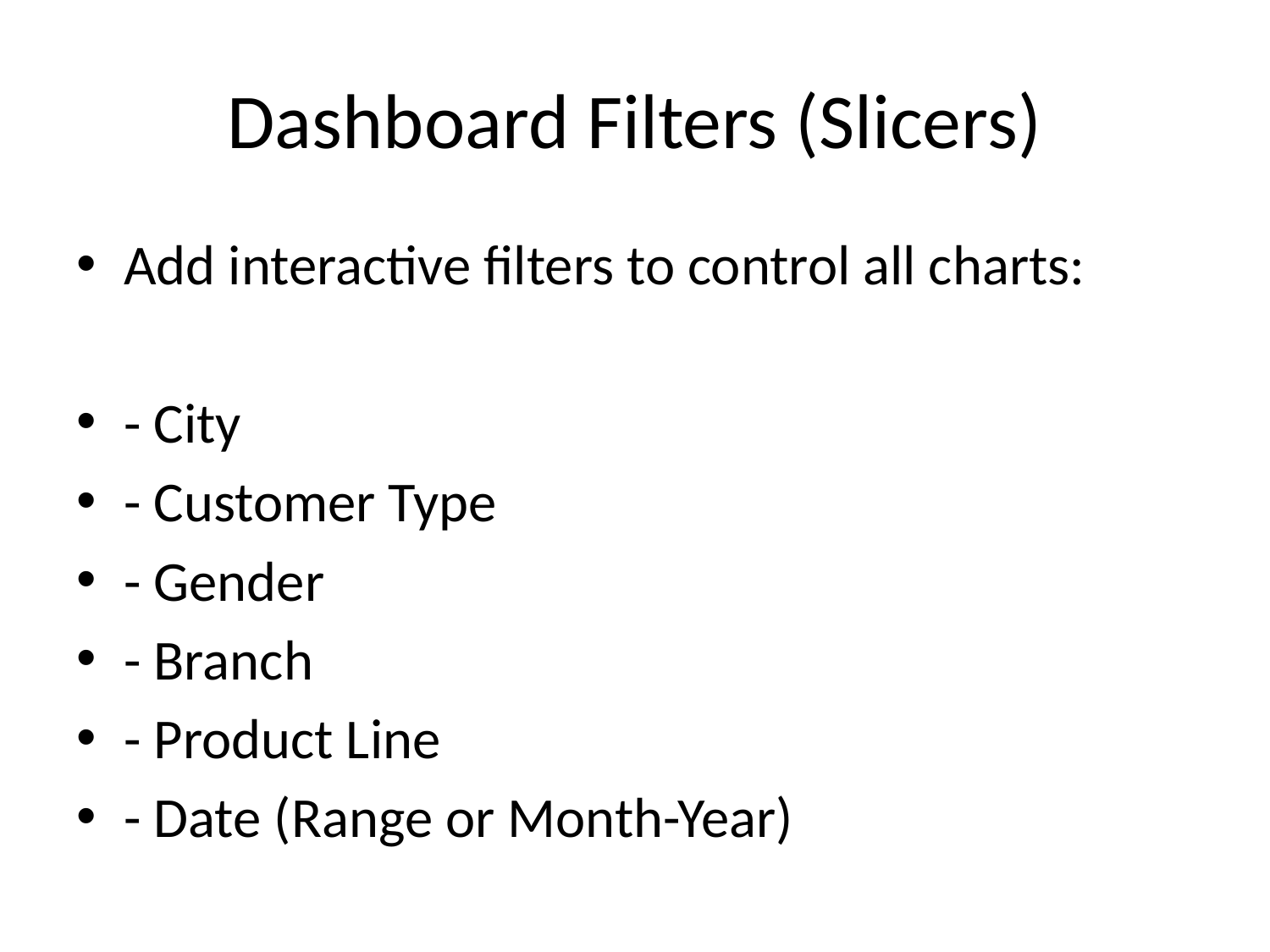

# Dashboard Filters (Slicers)
Add interactive filters to control all charts:

- City
- Customer Type
- Gender
- Branch
- Product Line
- Date (Range or Month-Year)

✓ Place filters on the top or side panel in the dashboard